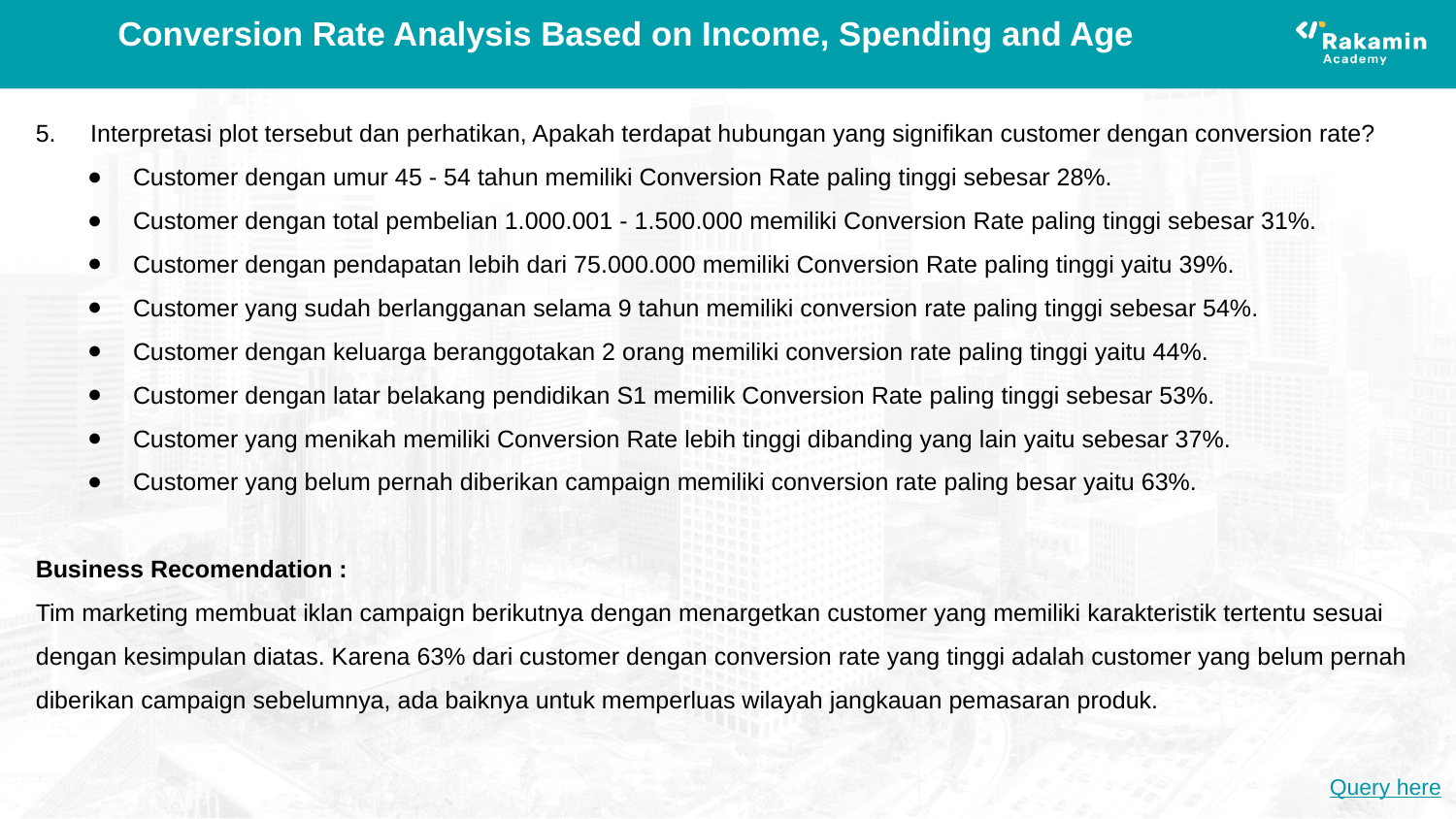

# Conversion Rate Analysis Based on Income, Spending and Age
Interpretasi plot tersebut dan perhatikan, Apakah terdapat hubungan yang signifikan customer dengan conversion rate?
Customer dengan umur 45 - 54 tahun memiliki Conversion Rate paling tinggi sebesar 28%.
Customer dengan total pembelian 1.000.001 - 1.500.000 memiliki Conversion Rate paling tinggi sebesar 31%.
Customer dengan pendapatan lebih dari 75.000.000 memiliki Conversion Rate paling tinggi yaitu 39%.
Customer yang sudah berlangganan selama 9 tahun memiliki conversion rate paling tinggi sebesar 54%.
Customer dengan keluarga beranggotakan 2 orang memiliki conversion rate paling tinggi yaitu 44%.
Customer dengan latar belakang pendidikan S1 memilik Conversion Rate paling tinggi sebesar 53%.
Customer yang menikah memiliki Conversion Rate lebih tinggi dibanding yang lain yaitu sebesar 37%.
Customer yang belum pernah diberikan campaign memiliki conversion rate paling besar yaitu 63%.

Business Recomendation :
Tim marketing membuat iklan campaign berikutnya dengan menargetkan customer yang memiliki karakteristik tertentu sesuai dengan kesimpulan diatas. Karena 63% dari customer dengan conversion rate yang tinggi adalah customer yang belum pernah diberikan campaign sebelumnya, ada baiknya untuk memperluas wilayah jangkauan pemasaran produk.
Query here